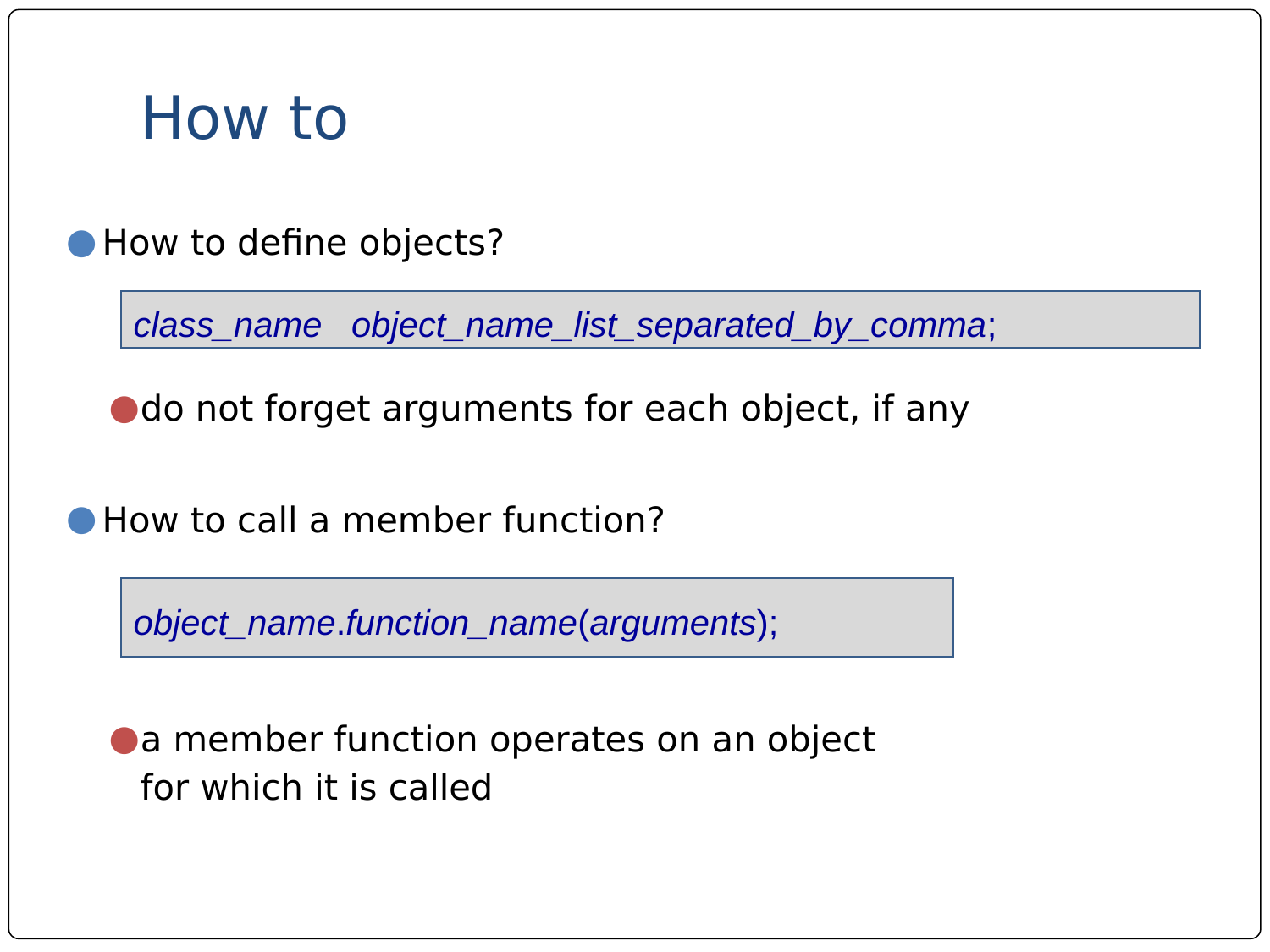

# How to
How to define objects?

do not forget arguments for each object, if any

How to call a member function?

a member function operates on an object
for which it is called

class_name   object_name_list_separated_by_comma;
object_name.function_name(arguments);